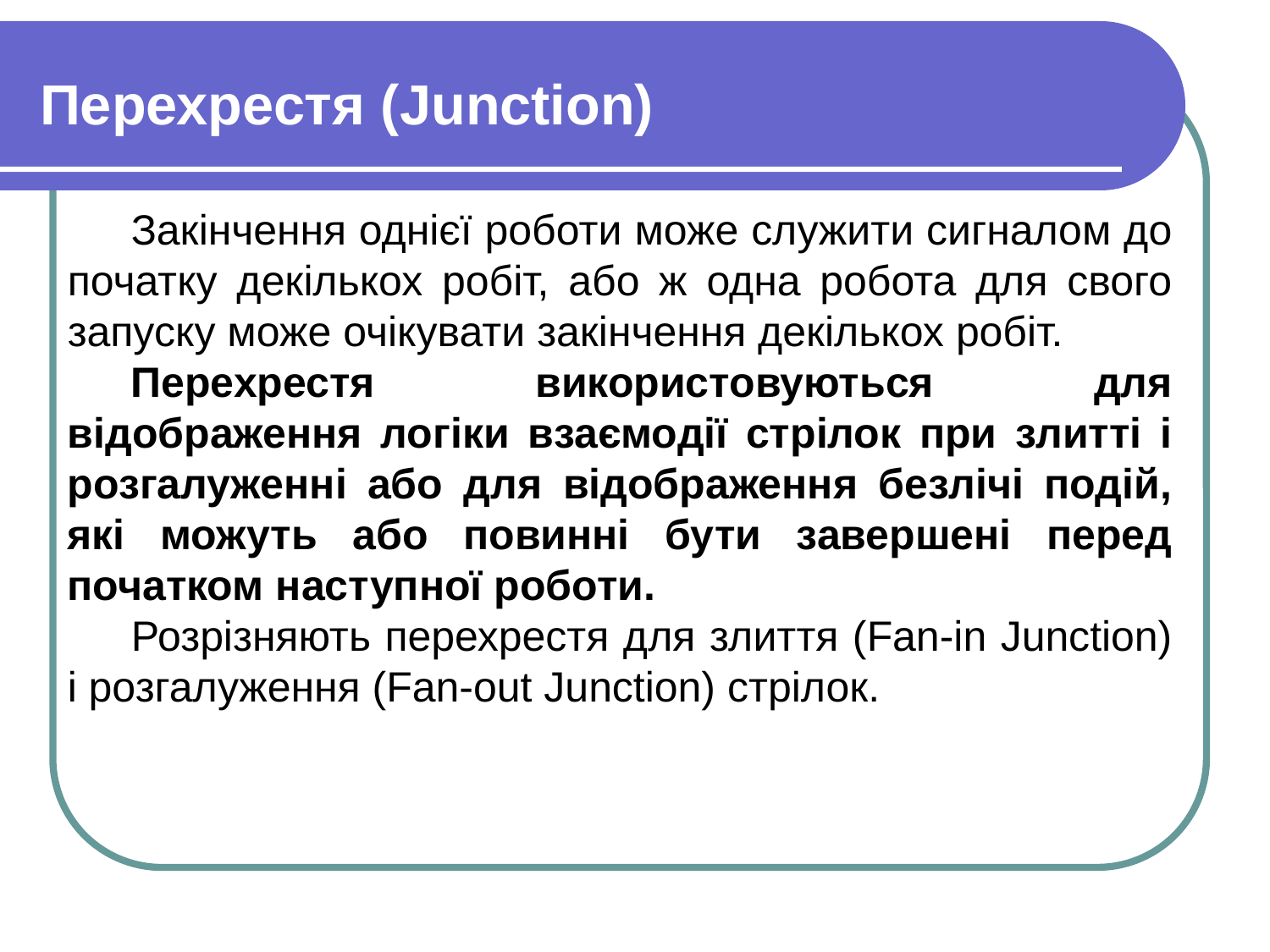

# Перехрестя (Junction)
Закінчення однієї роботи може служити сигналом до початку декількох робіт, або ж одна робота для свого запуску може очікувати закінчення декількох робіт.
Перехрестя використовуються для відображення логіки взаємодії стрілок при злитті і розгалуженні або для відображення безлічі подій, які можуть або повинні бути завершені перед початком наступної роботи.
Розрізняють перехрестя для злиття (Fan-in Junction) і розгалуження (Fan-out Junction) стрілок.